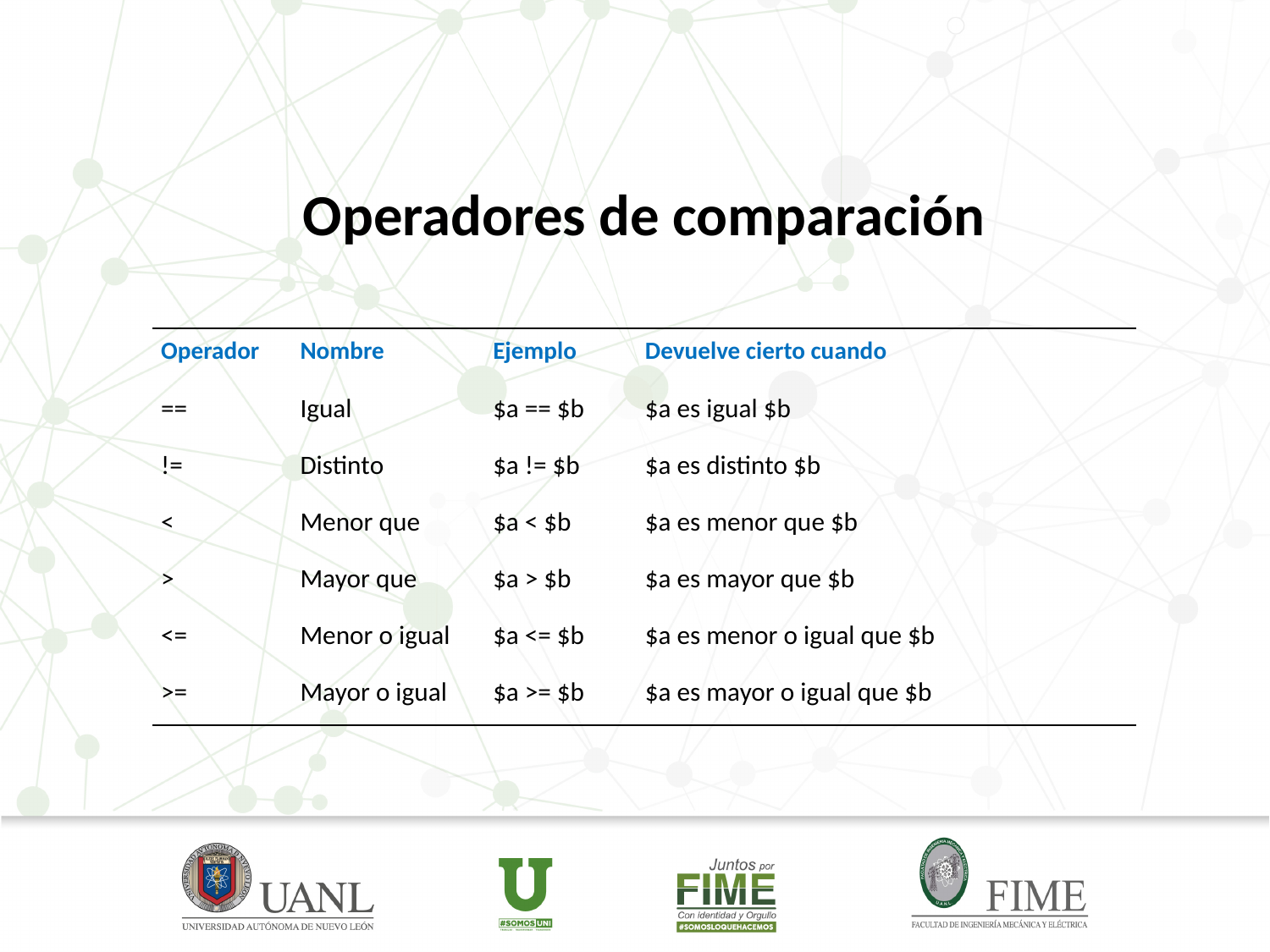

# Operadores de comparación
| Operador | Nombre | Ejemplo | Devuelve cierto cuando |
| --- | --- | --- | --- |
| == | Igual | $a == $b | $a es igual $b |
| != | Distinto | $a != $b | $a es distinto $b |
| < | Menor que | $a < $b | $a es menor que $b |
| > | Mayor que | $a > $b | $a es mayor que $b |
| <= | Menor o igual | $a <= $b | $a es menor o igual que $b |
| >= | Mayor o igual | $a >= $b | $a es mayor o igual que $b |